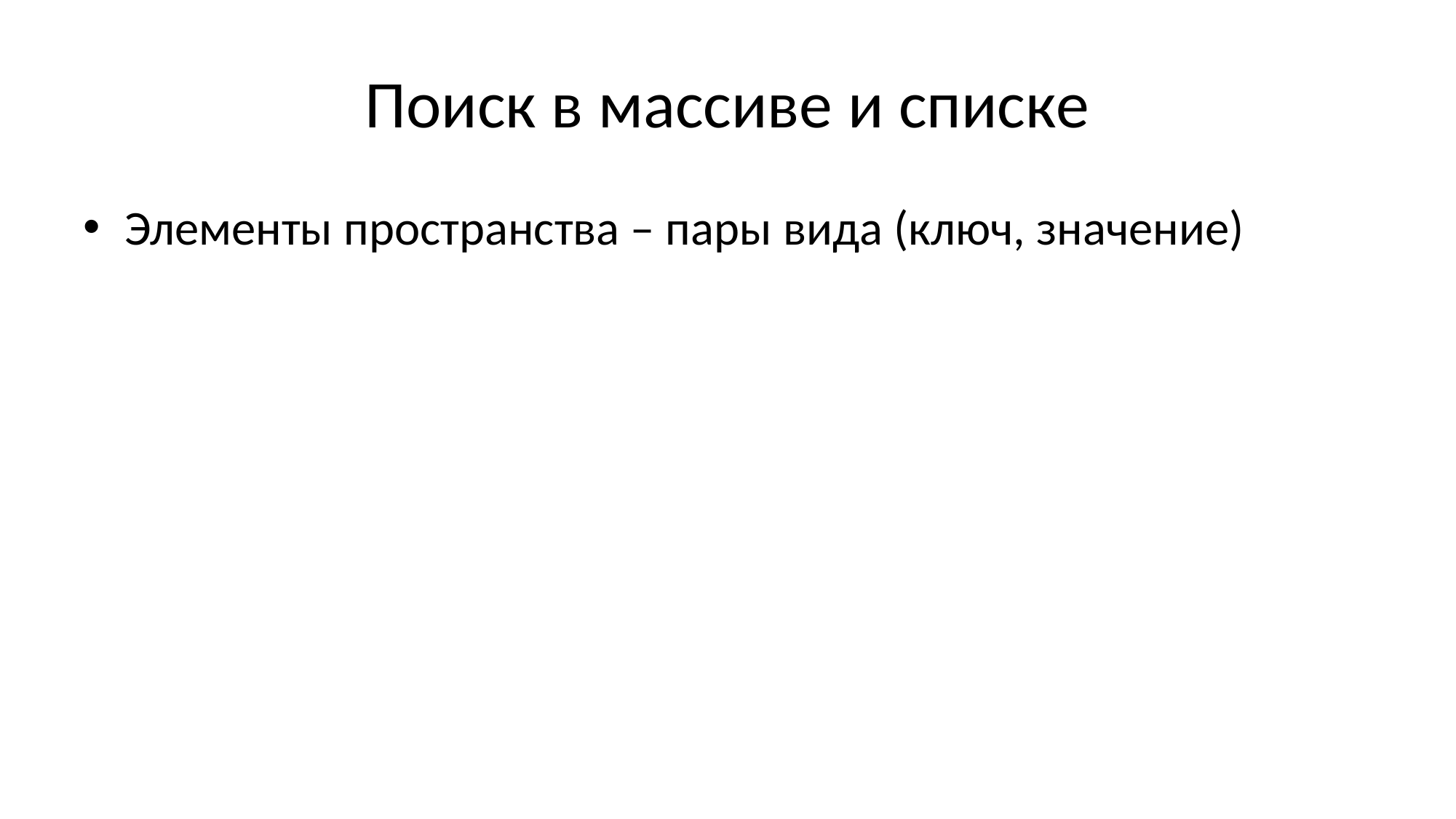

# Поиск в массиве и списке
Элементы пространства – пары вида (ключ, значение)

Тип ключей выбирают так, чтобы ключи было удобно сравнивать

Критерий поиска – совпадение значения ключа с заданным значением